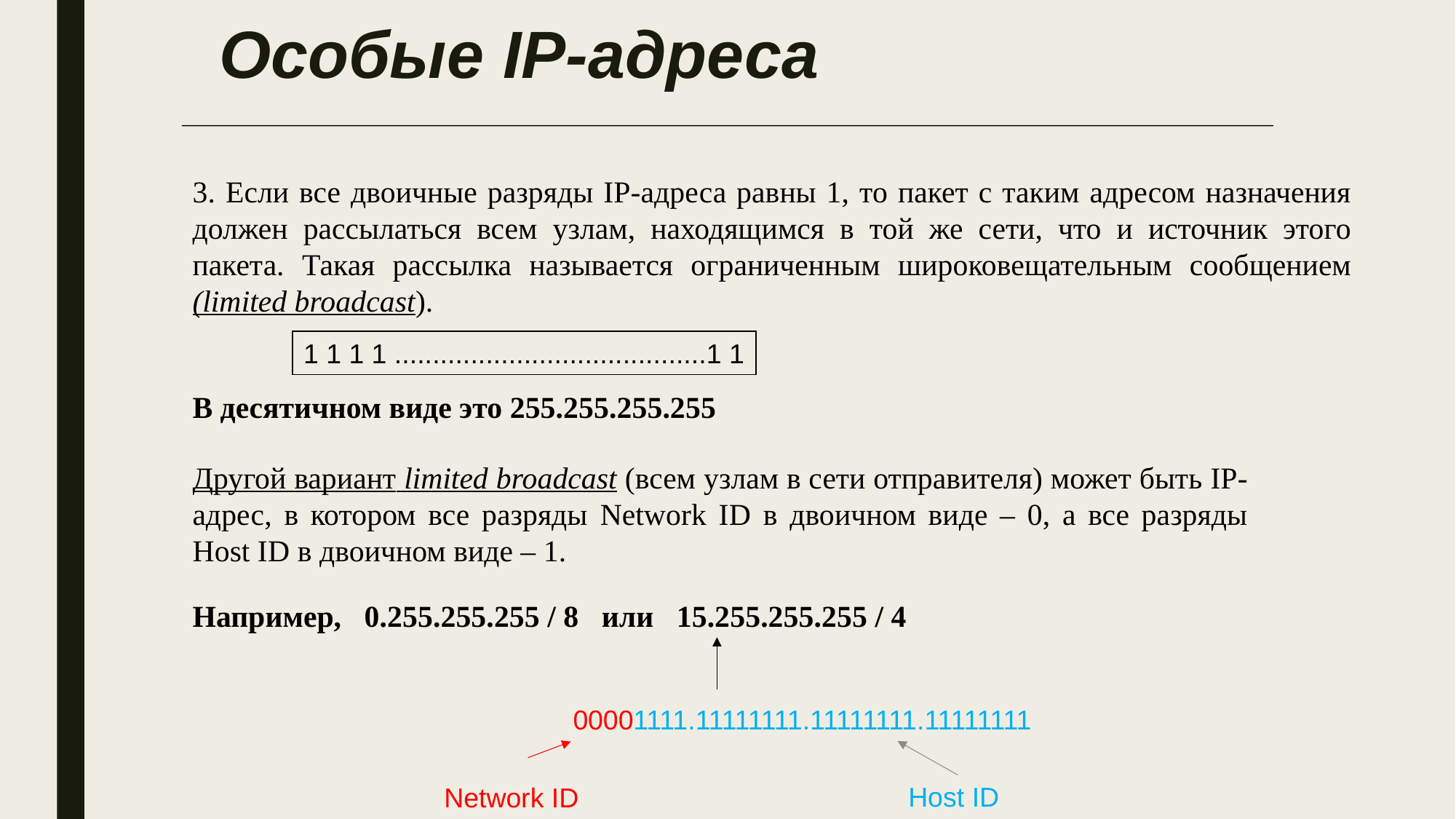

# Особые IP-адреса

3. Если все двоичные разряды IP-адреса равны 1, то пакет с таким адресом назначения должен рассылаться всем узлам, находящимся в той же сети, что и источник этого пакета. Такая рассылка называется ограниченным широковещательным сообщением (limited broadcast).
1 1 1 1 .........................................1 1
В десятичном виде это 255.255.255.255
Другой вариант limited broadcast (всем узлам в сети отправителя) может быть IP-адрес, в котором все разряды Network ID в двоичном виде – 0, а все разряды Host ID в двоичном виде – 1.

Например,   0.255.255.255 / 8   или   15.255.255.255 / 4
00001111.11111111.11111111.11111111
Host ID
Network ID